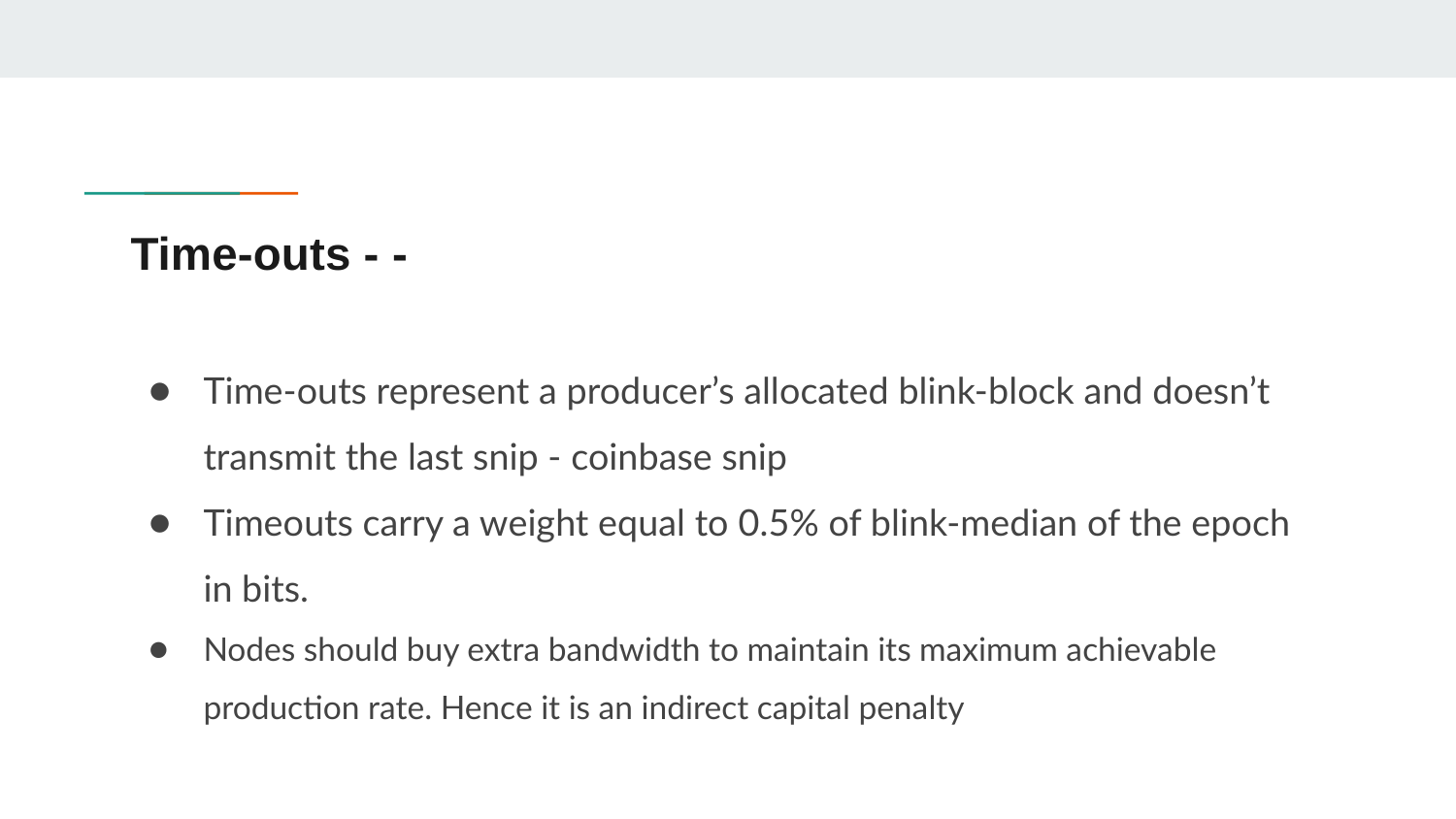

# Time-outs - -
Time-outs represent a producer’s allocated blink-block and doesn’t transmit the last snip - coinbase snip
Timeouts carry a weight equal to 0.5% of blink-median of the epoch in bits.
Nodes should buy extra bandwidth to maintain its maximum achievable production rate. Hence it is an indirect capital penalty